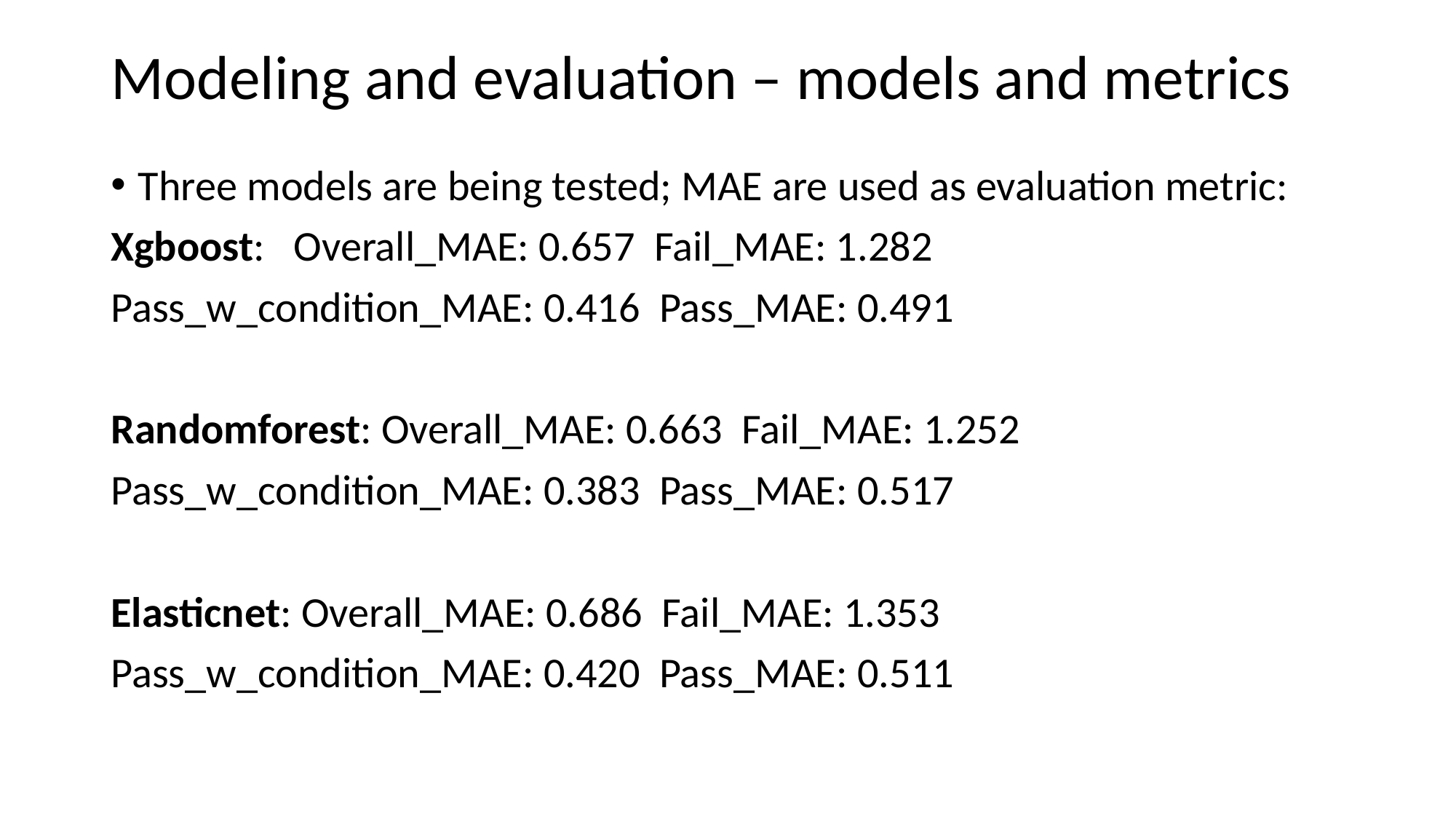

# Modeling and evaluation – models and metrics
Three models are being tested; MAE are used as evaluation metric:
Xgboost:   Overall_MAE: 0.657  Fail_MAE: 1.282
Pass_w_condition_MAE: 0.416  Pass_MAE: 0.491

Randomforest: Overall_MAE: 0.663  Fail_MAE: 1.252
Pass_w_condition_MAE: 0.383  Pass_MAE: 0.517

Elasticnet: Overall_MAE: 0.686  Fail_MAE: 1.353
Pass_w_condition_MAE: 0.420  Pass_MAE: 0.511